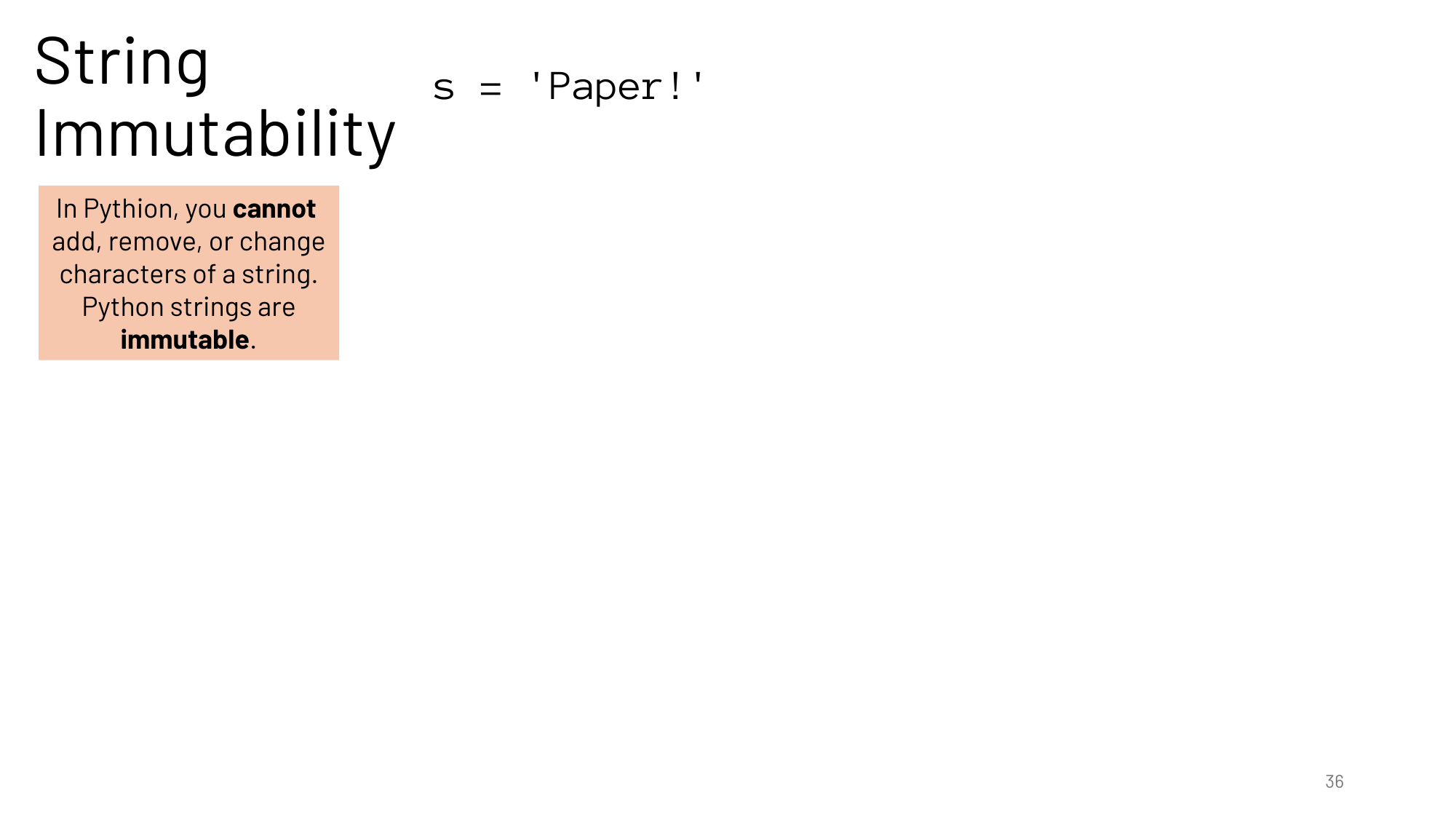

# String Immutability
s = 'Paper!'

In Pythion, you cannot  add, remove, or change characters of a string.
Python strings are immutable.
36